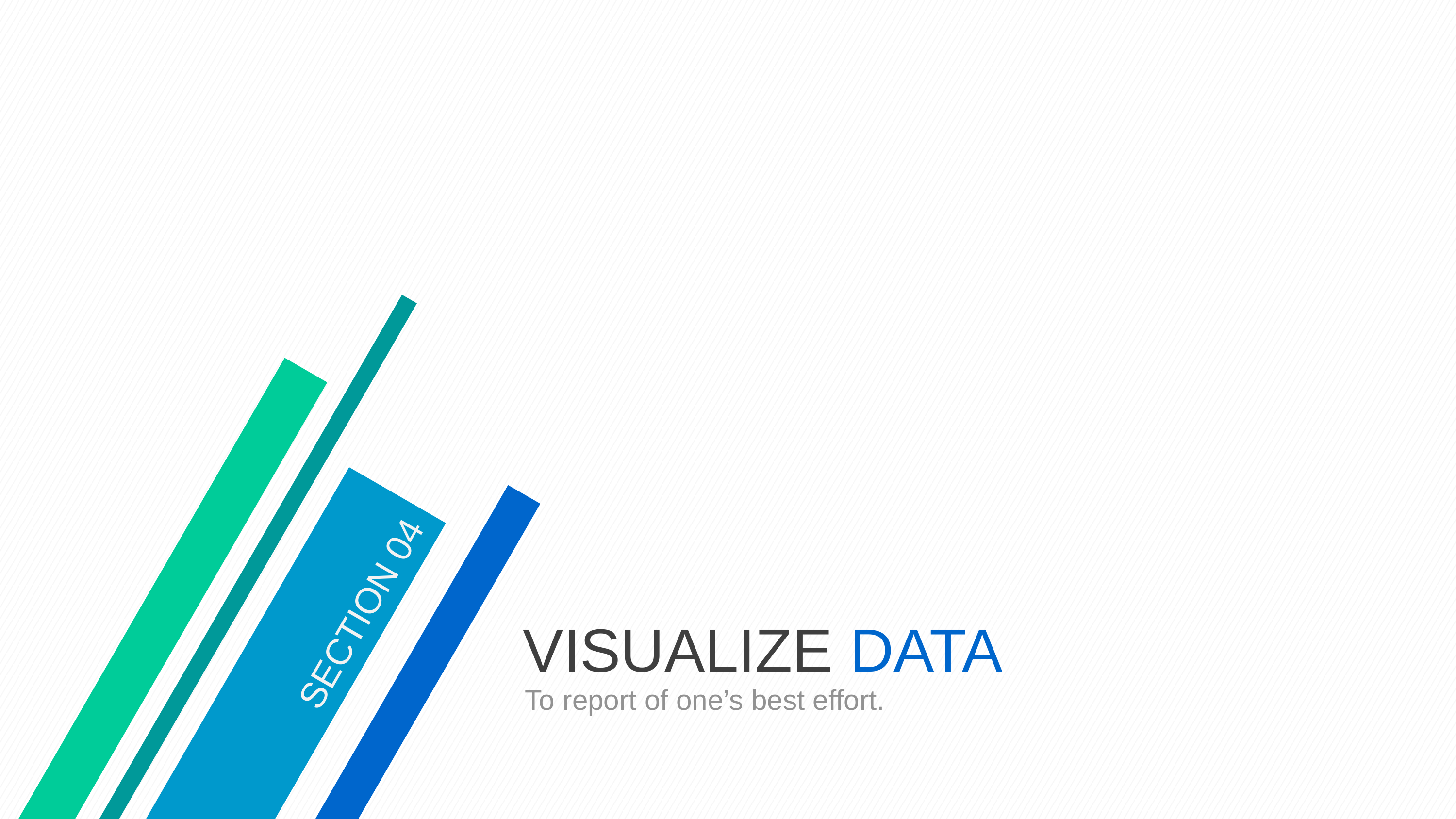

# VISUALIZE DATA
SECTION 04
To report of one’s best effort.